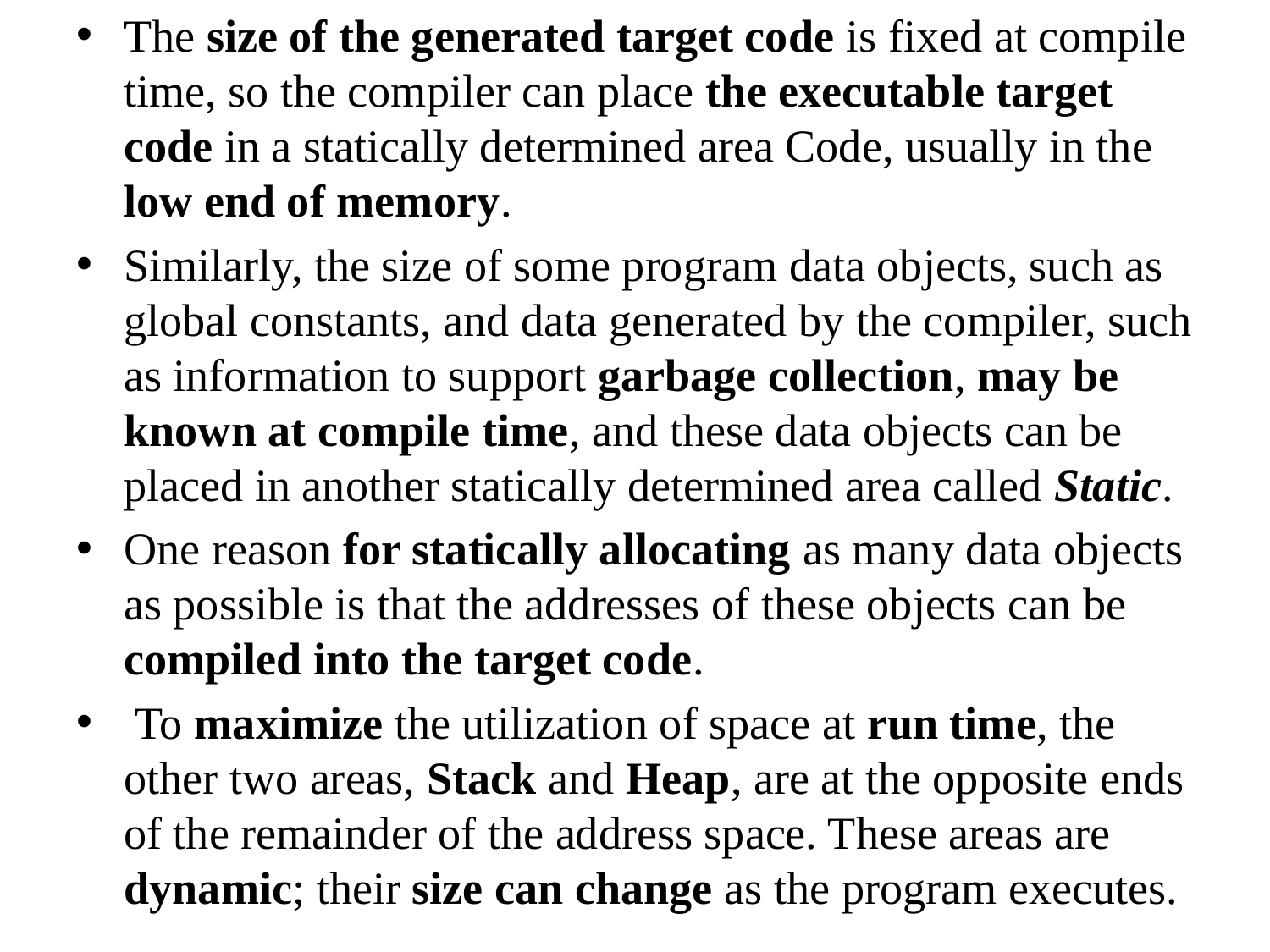

The size of the generated target code is fixed at compile time, so the compiler can place the executable target code in a statically determined area Code, usually in the low end of memory.
Similarly, the size of some program data objects, such as global constants, and data generated by the compiler, such as information to support garbage collection, may be known at compile time, and these data objects can be placed in another statically determined area called Static.
One reason for statically allocating as many data objects as possible is that the addresses of these objects can be compiled into the target code.
 To maximize the utilization of space at run time, the other two areas, Stack and Heap, are at the opposite ends of the remainder of the address space. These areas are dynamic; their size can change as the program executes.